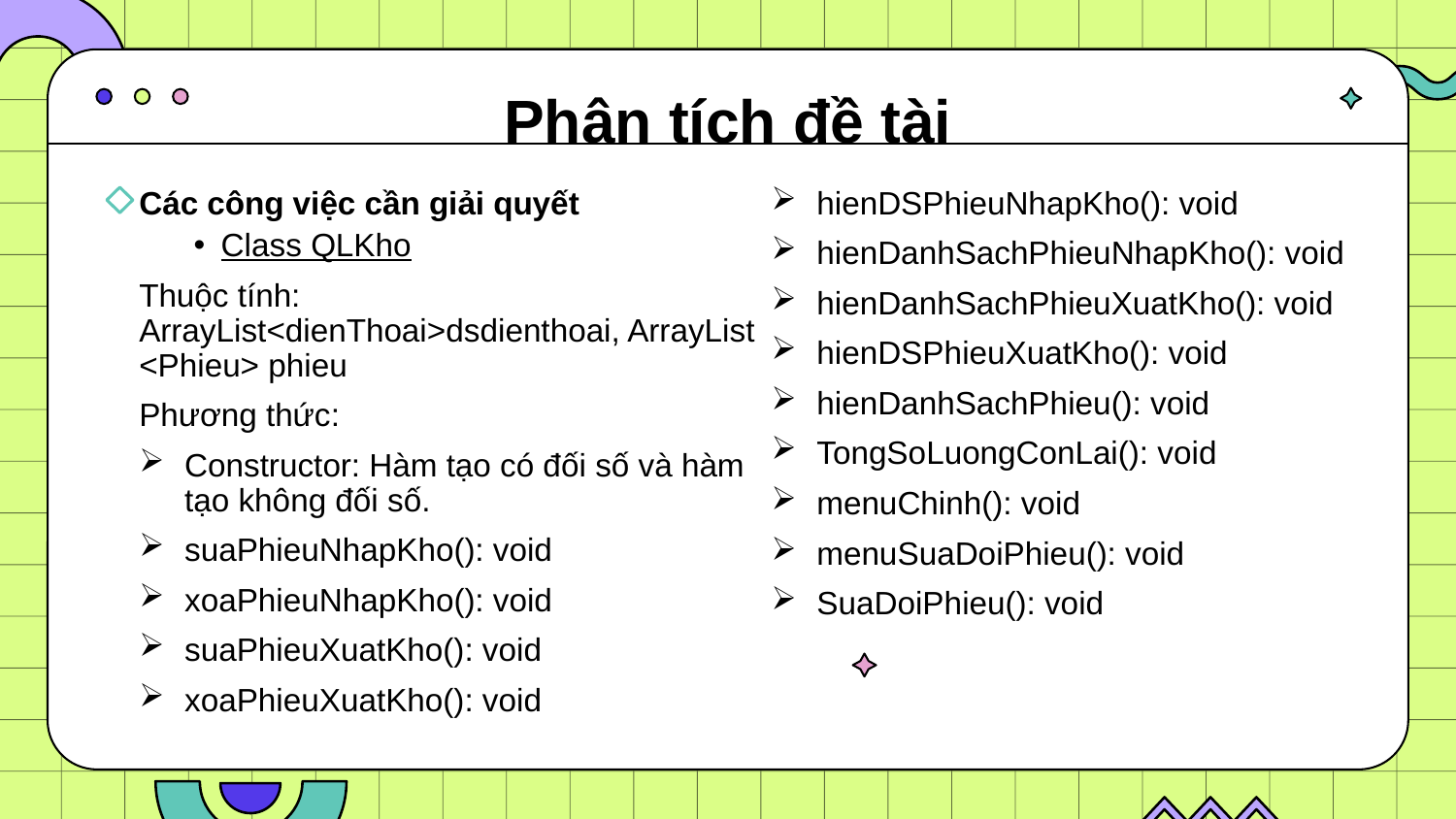

# Phân tích đề tài
Các công việc cần giải quyết
Class QLKho
Thuộc tính: ArrayList<dienThoai>dsdienthoai, ArrayList <Phieu> phieu
Phương thức:
Constructor: Hàm tạo có đối số và hàm tạo không đối số.
suaPhieuNhapKho(): void
xoaPhieuNhapKho(): void
suaPhieuXuatKho(): void
xoaPhieuXuatKho(): void
hienDSPhieuNhapKho(): void
hienDanhSachPhieuNhapKho(): void
hienDanhSachPhieuXuatKho(): void
hienDSPhieuXuatKho(): void
hienDanhSachPhieu(): void
TongSoLuongConLai(): void
menuChinh(): void
menuSuaDoiPhieu(): void
SuaDoiPhieu(): void